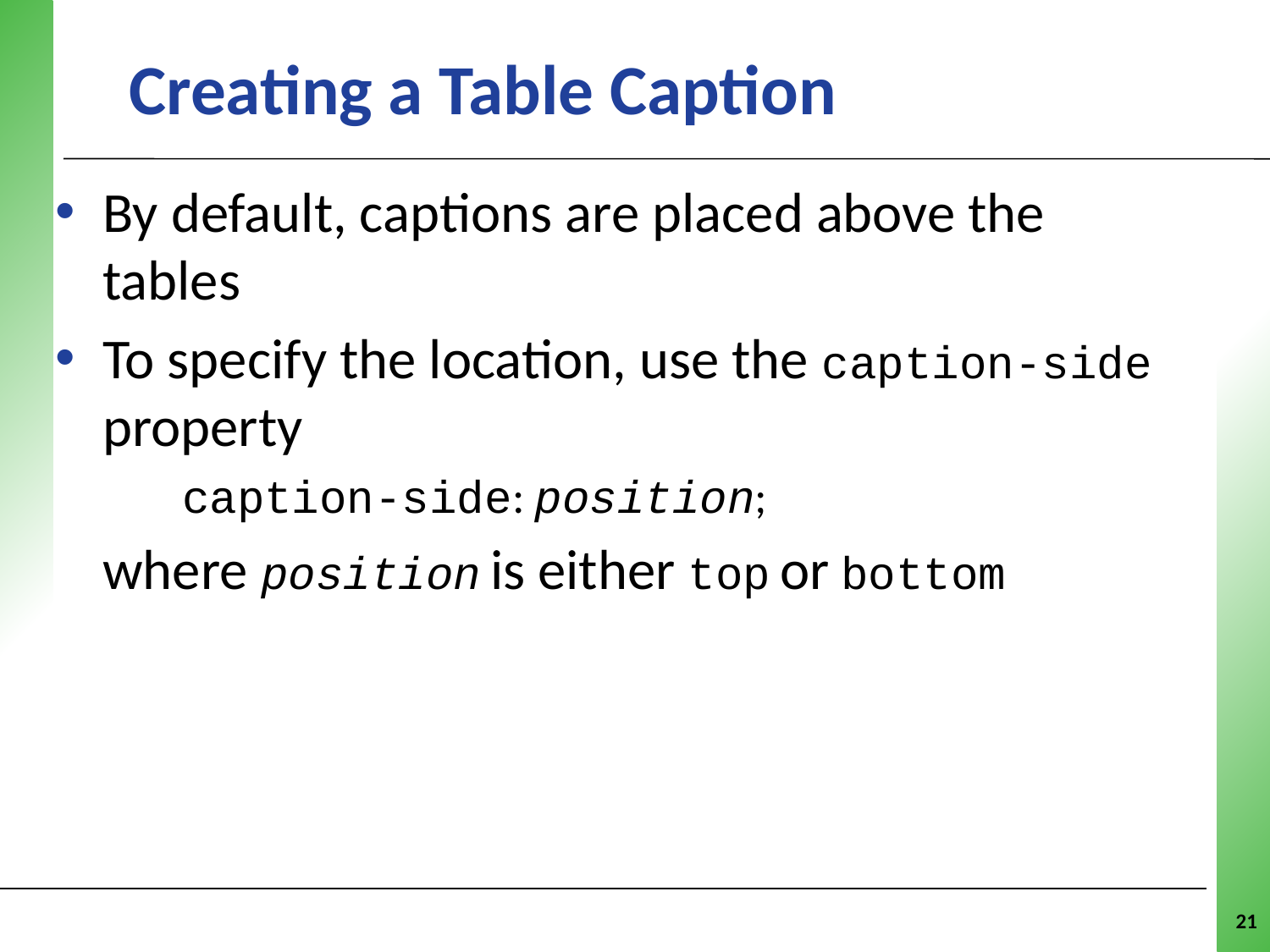

Creating a Table Caption
By default, captions are placed above the tables
To specify the location, use the caption-side property
caption-side: position;
where position is either top or bottom

21